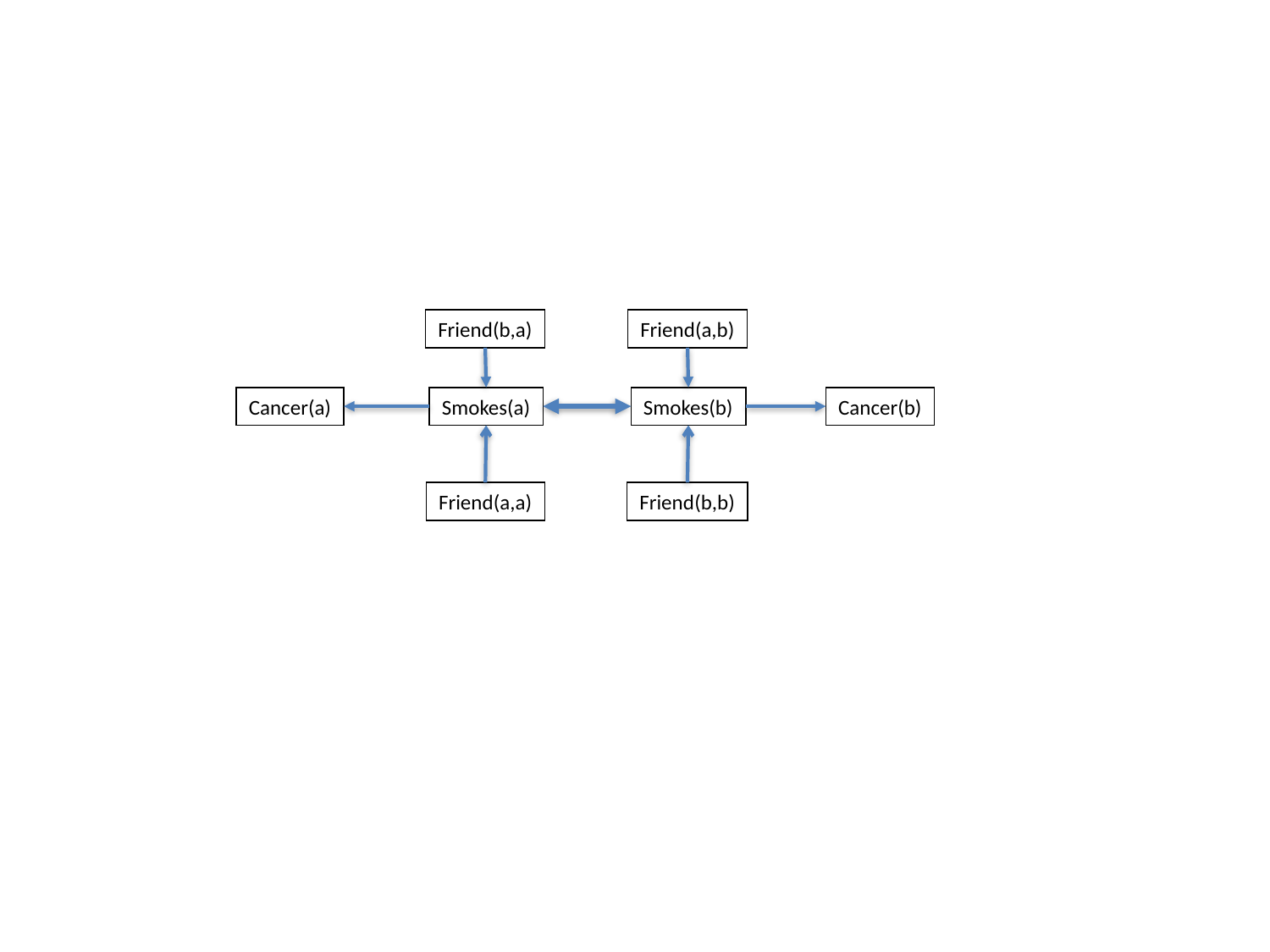

Friend(b,a)
Friend(a,b)
Cancer(a)
Smokes(a)
Smokes(b)
Cancer(b)
Friend(a,a)
Friend(b,b)